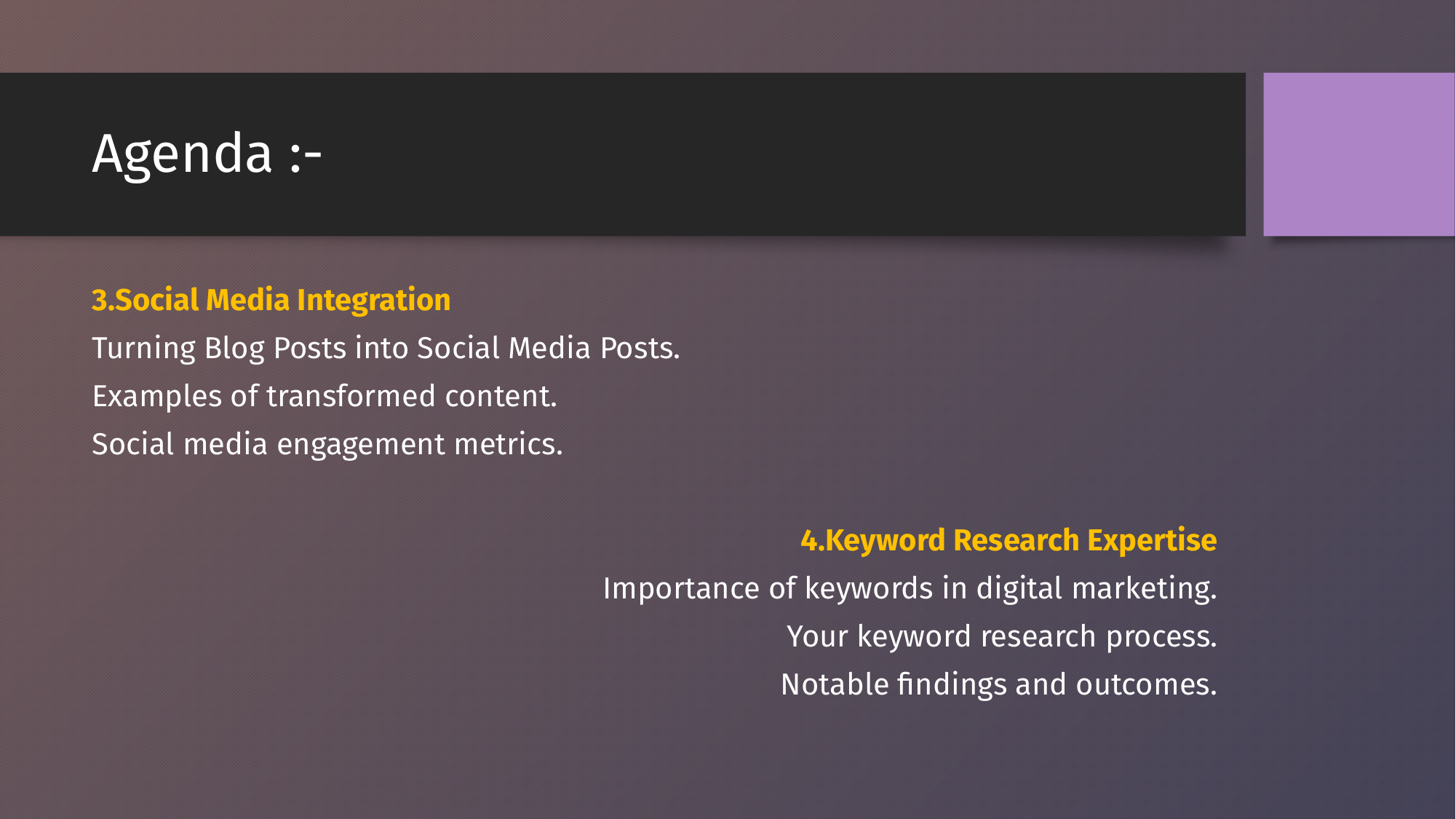

# Agenda :-
3.Social Media Integration
Turning Blog Posts into Social Media Posts.
Examples of transformed content.
Social media engagement metrics.

4.Keyword Research Expertise
Importance of keywords in digital marketing.
Your keyword research process.
Notable findings and outcomes.